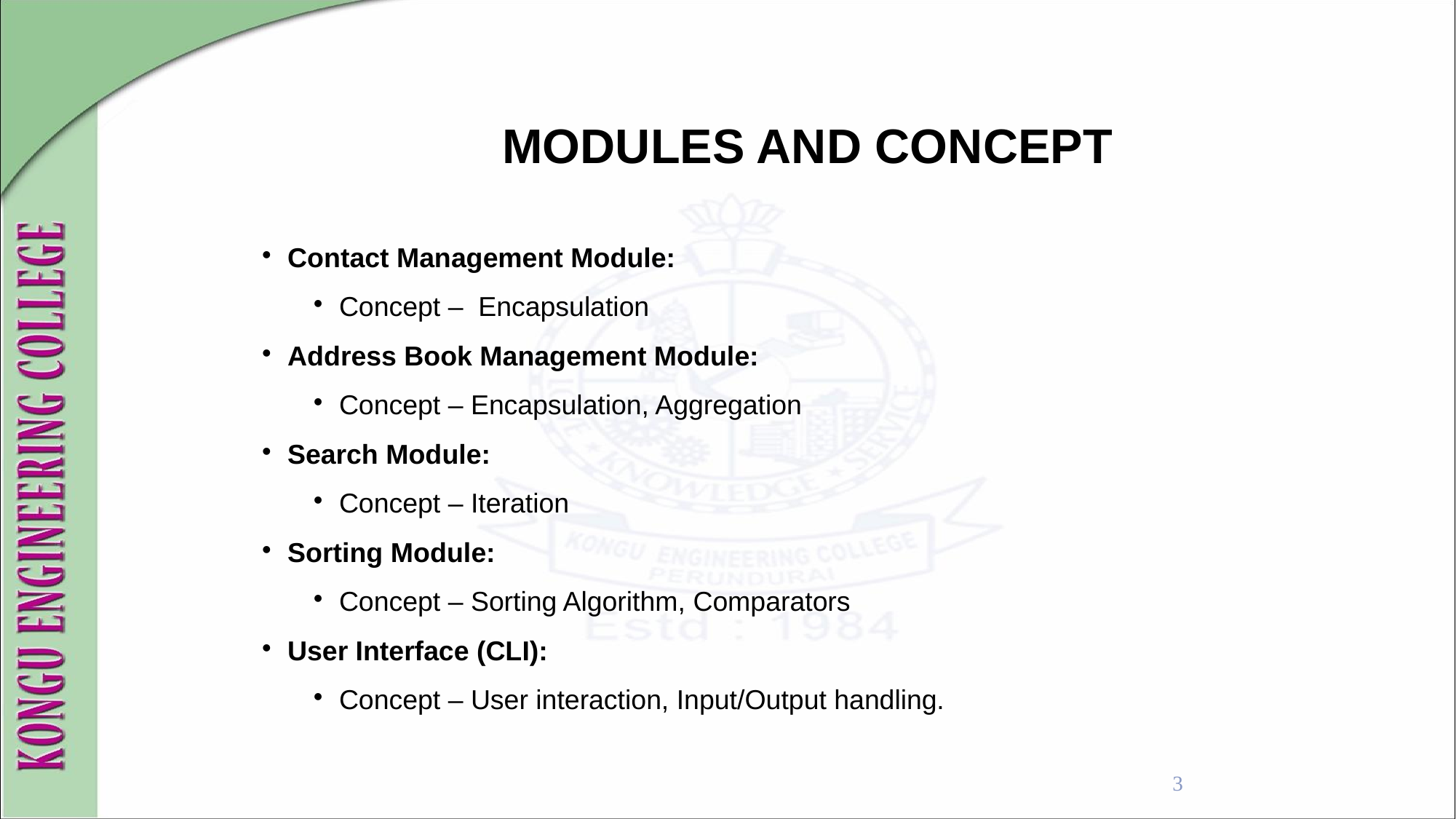

MODULES AND CONCEPT
Contact Management Module:
Concept –  Encapsulation
Address Book Management Module:
Concept – Encapsulation, Aggregation
Search Module:
Concept – Iteration
Sorting Module:
Concept – Sorting Algorithm, Comparators
User Interface (CLI):
Concept – User interaction, Input/Output handling.

3